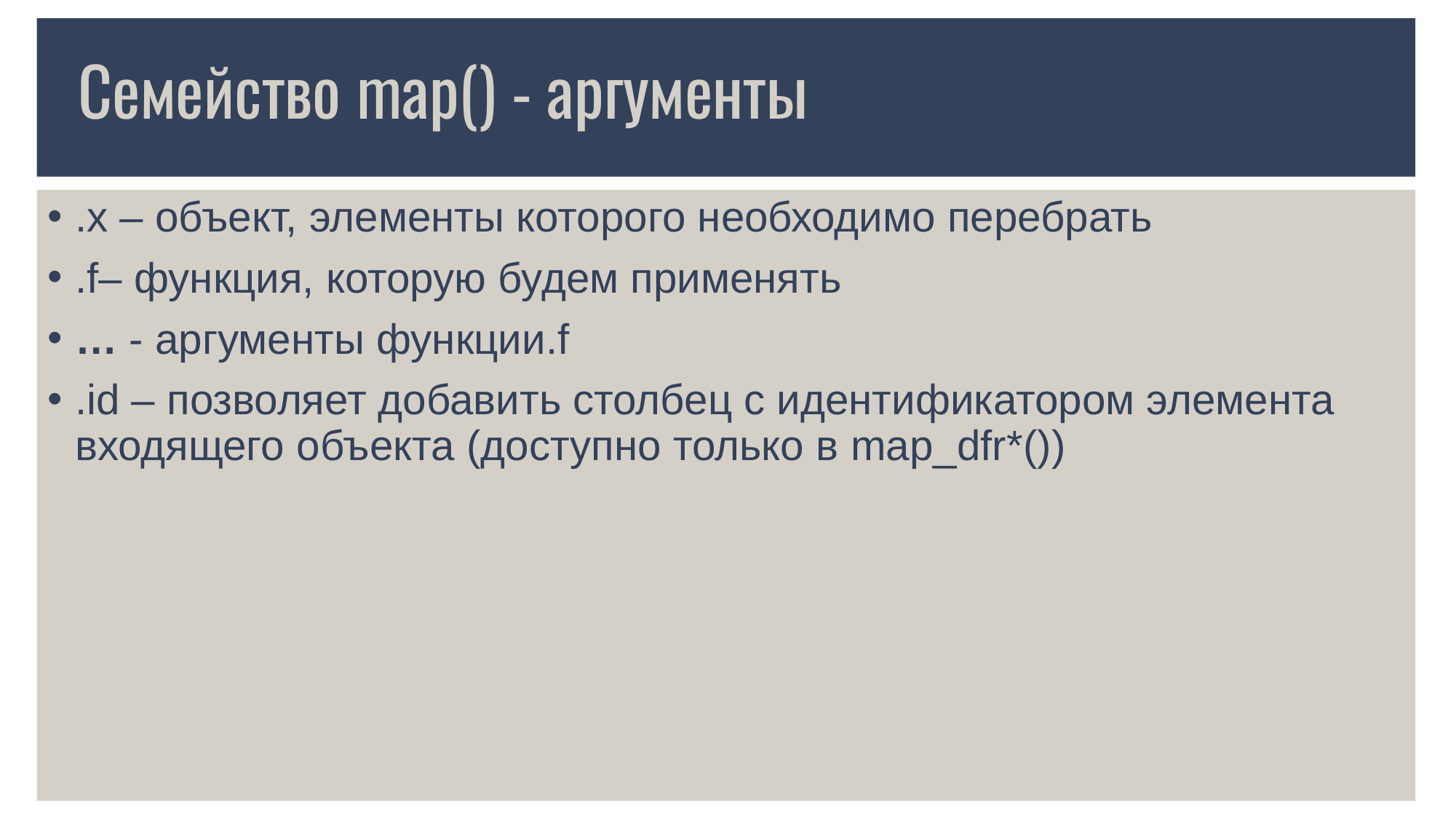

# Семейство map() - аргументы
.x – объект, элементы которого необходимо перебрать
.f– функция, которую будем применять
… - аргументы функции.f
.id – позволяет добавить столбец с идентификатором элемента входящего объекта (доступно только в map_dfr*())